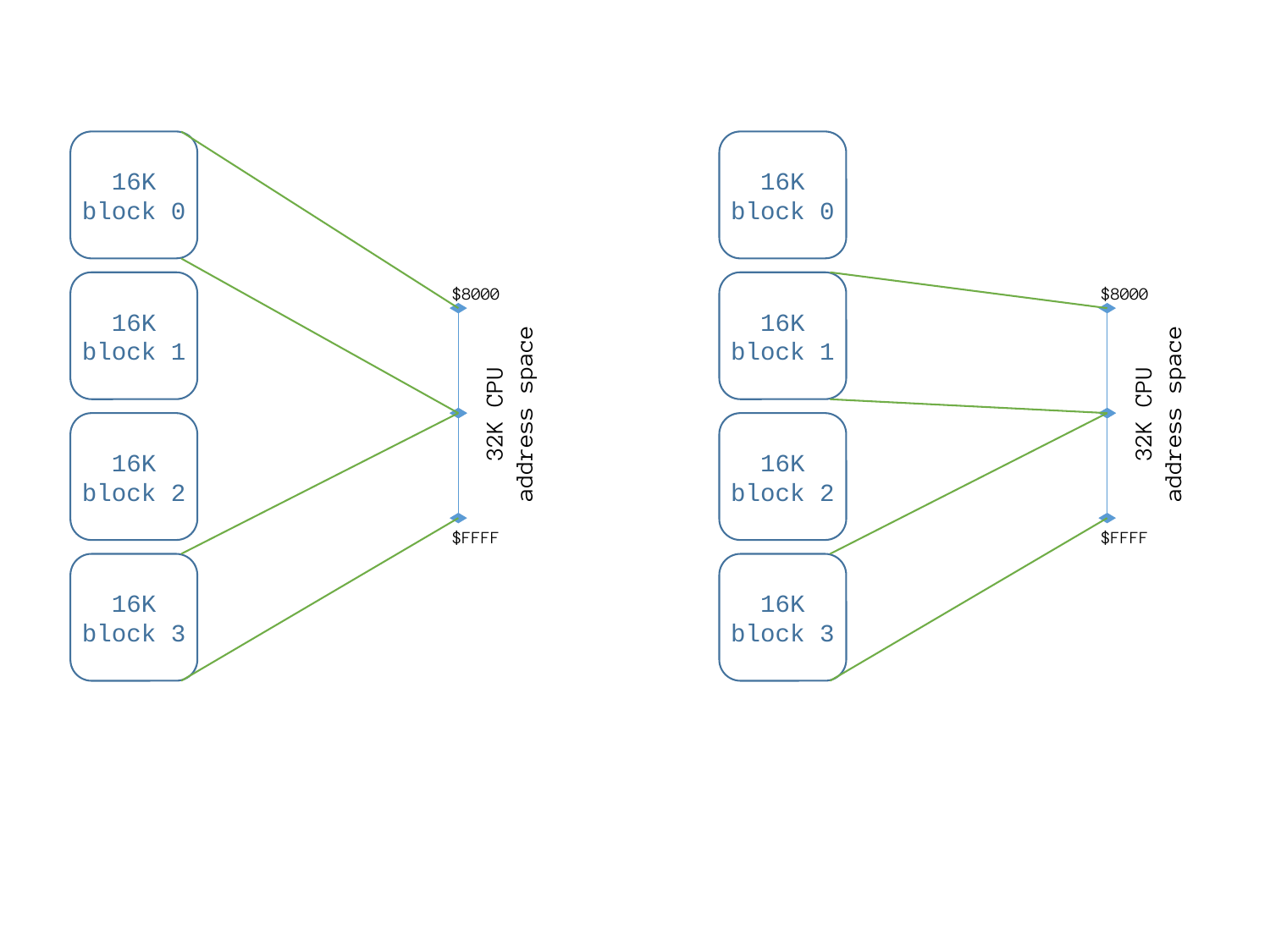

16K
block 0
16K
block 0
16K
block 1
16K
block 1
$8000
$8000
32K CPU
address space
32K CPU
address space
16K
block 2
16K
block 2
$FFFF
$FFFF
16K
block 3
16K
block 3